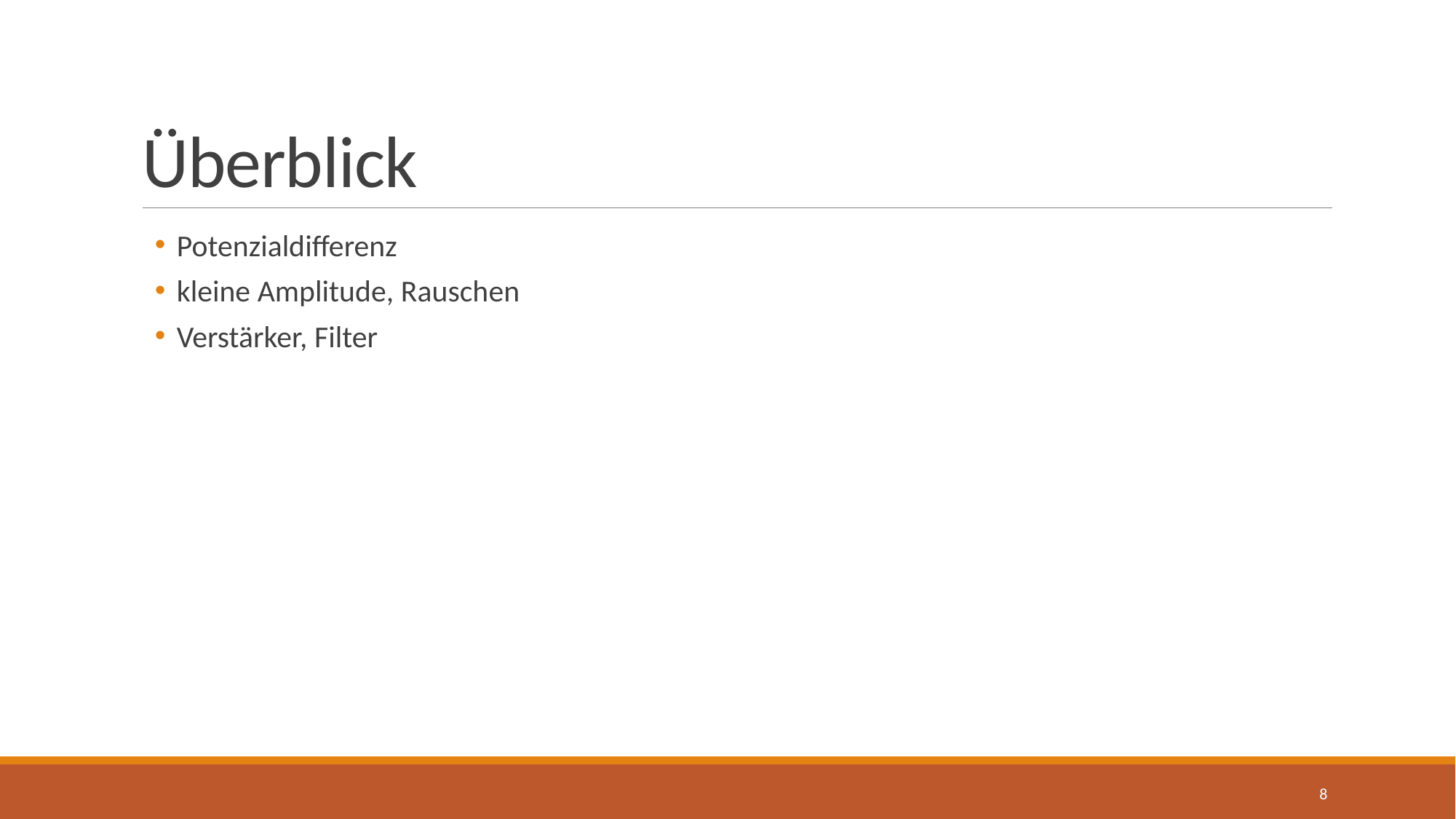

# Überblick
Potenzialdifferenz
kleine Amplitude, Rauschen
Verstärker, Filter
8